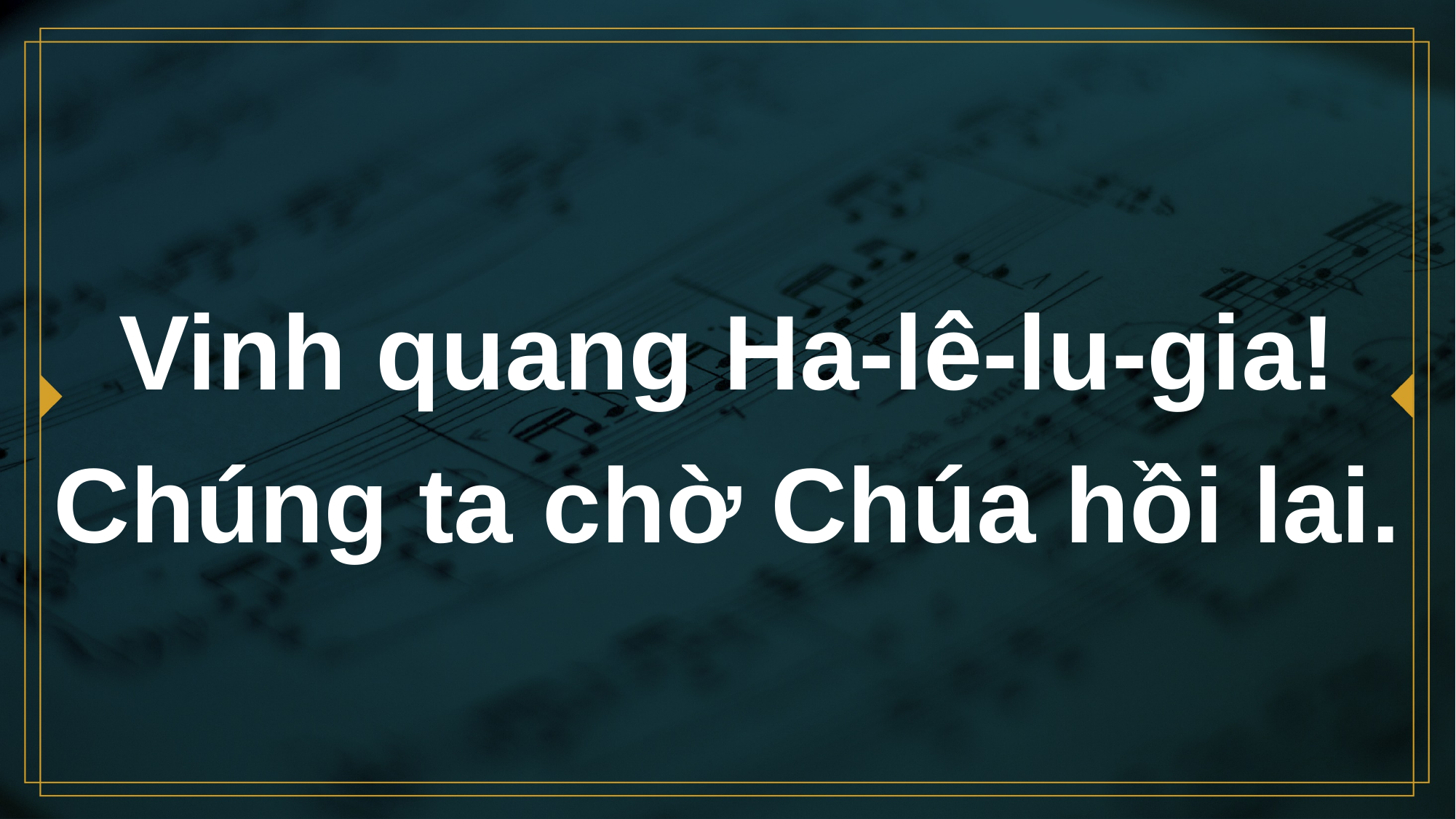

# Vinh quang Ha-lê-lu-gia! Chúng ta chờ Chúa hồi lai.